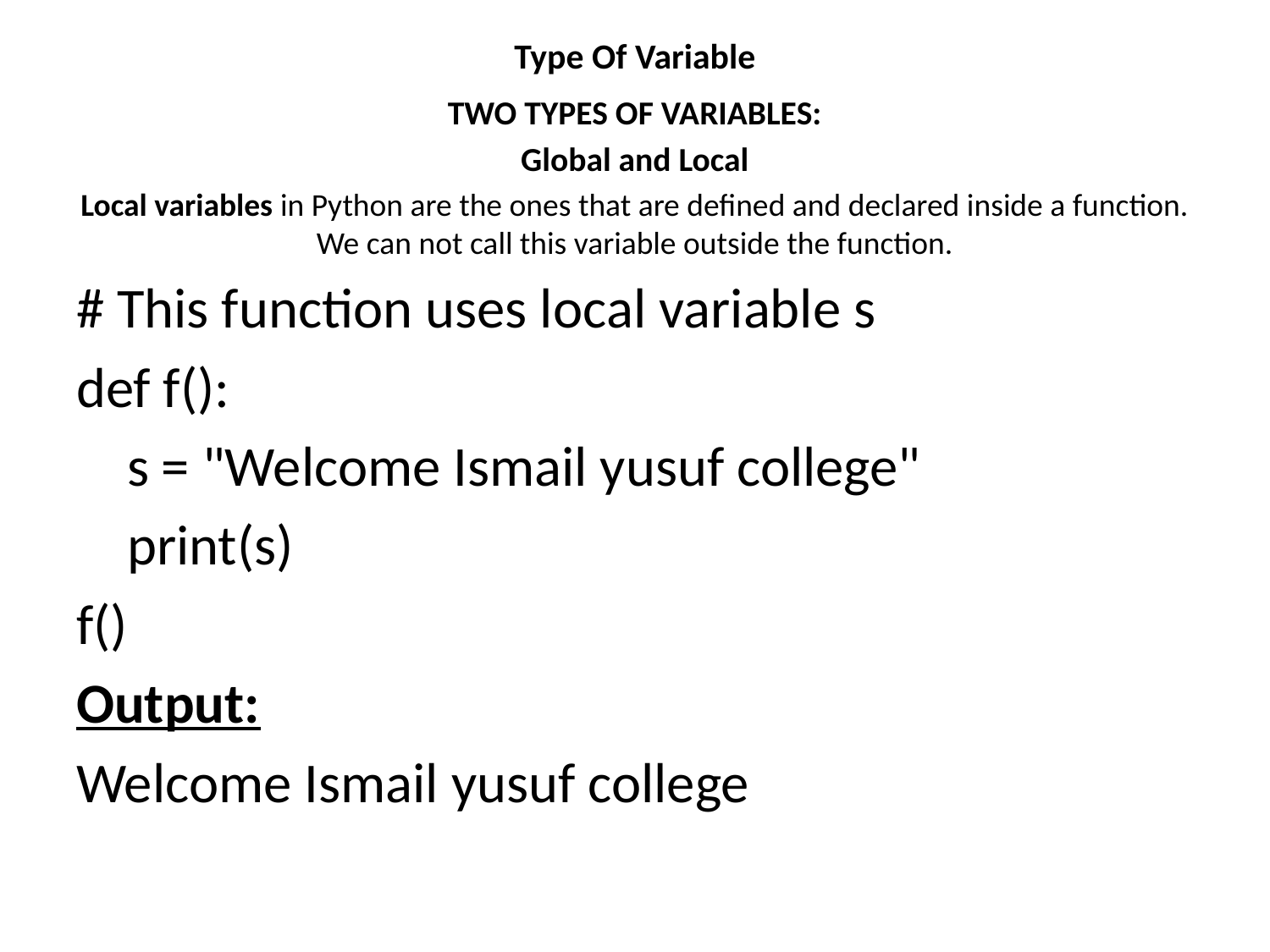

# Type Of Variable
TWO TYPES OF VARIABLES:
Global and Local
Local variables in Python are the ones that are defined and declared inside a function. We can not call this variable outside the function.
# This function uses local variable s
def f():
    s = "Welcome Ismail yusuf college"
    print(s)
f()
Output:
Welcome Ismail yusuf college